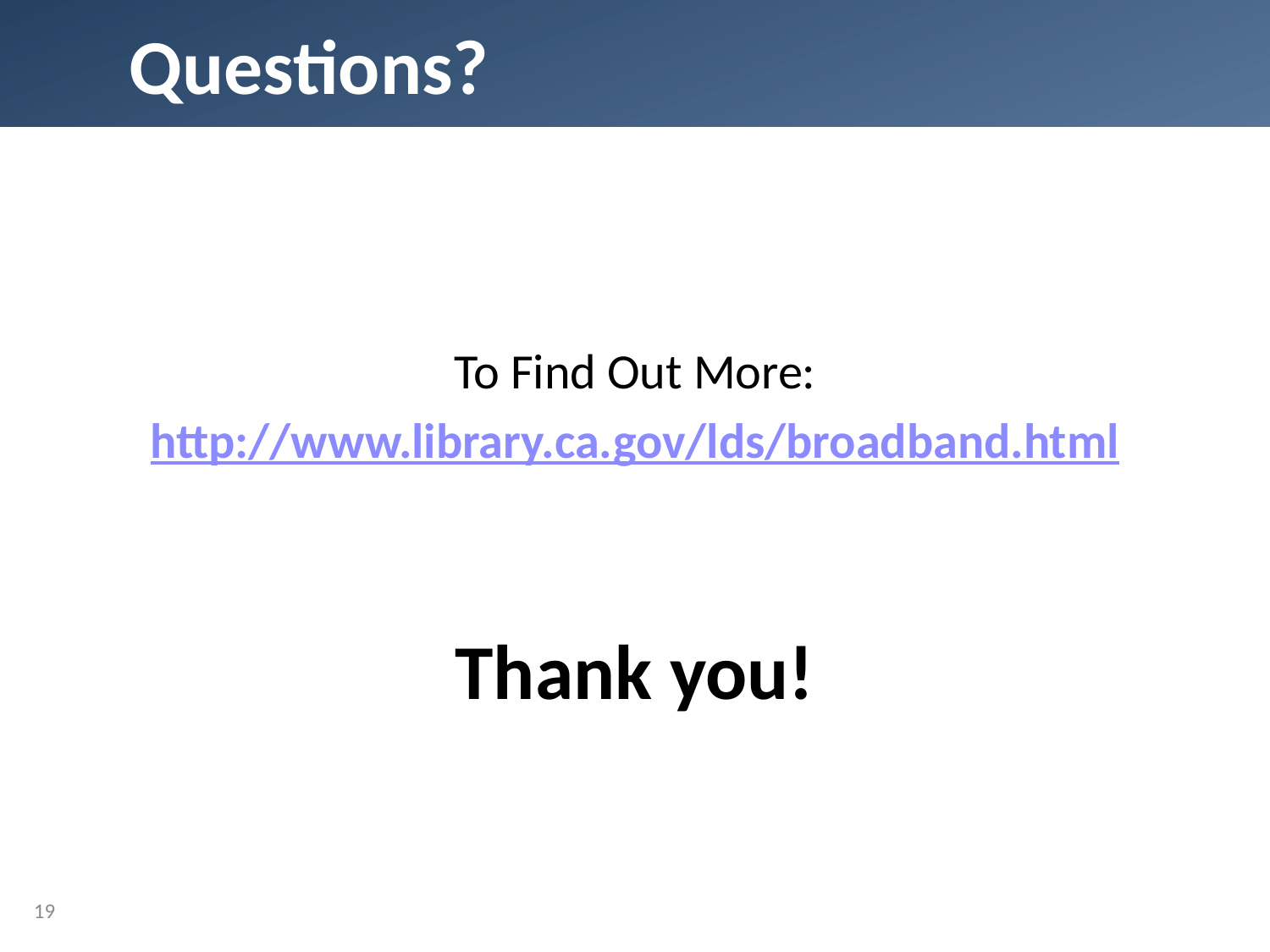

# Questions?

To Find Out More:
http://www.library.ca.gov/lds/broadband.html

Thank you!

19